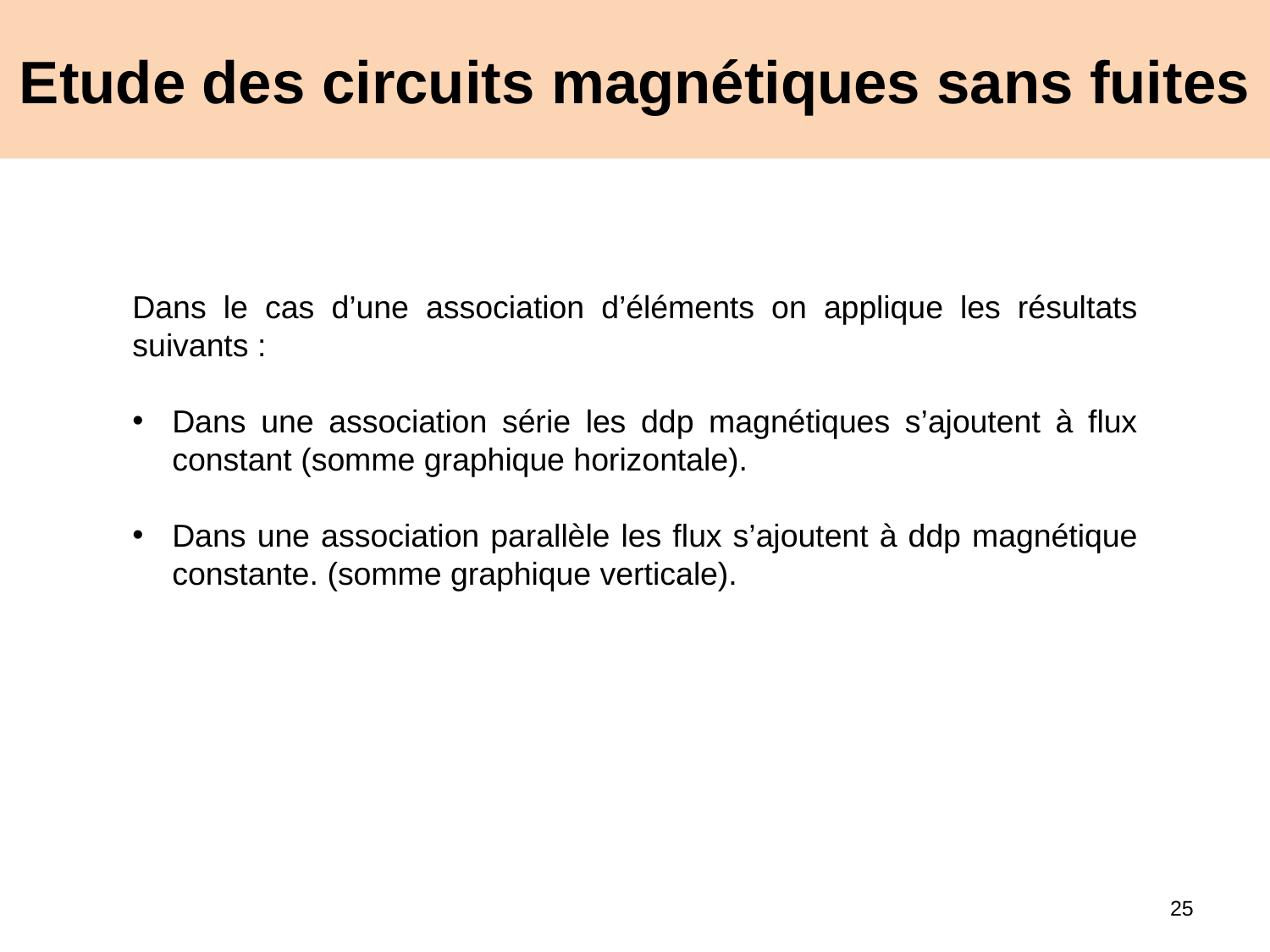

# Etude des circuits magnétiques sans fuites
Dans le cas d’une association d’éléments on applique les résultats suivants :

Dans une association série les ddp magnétiques s’ajoutent à flux constant (somme graphique horizontale).

Dans une association parallèle les flux s’ajoutent à ddp magnétique constante. (somme graphique verticale).

25